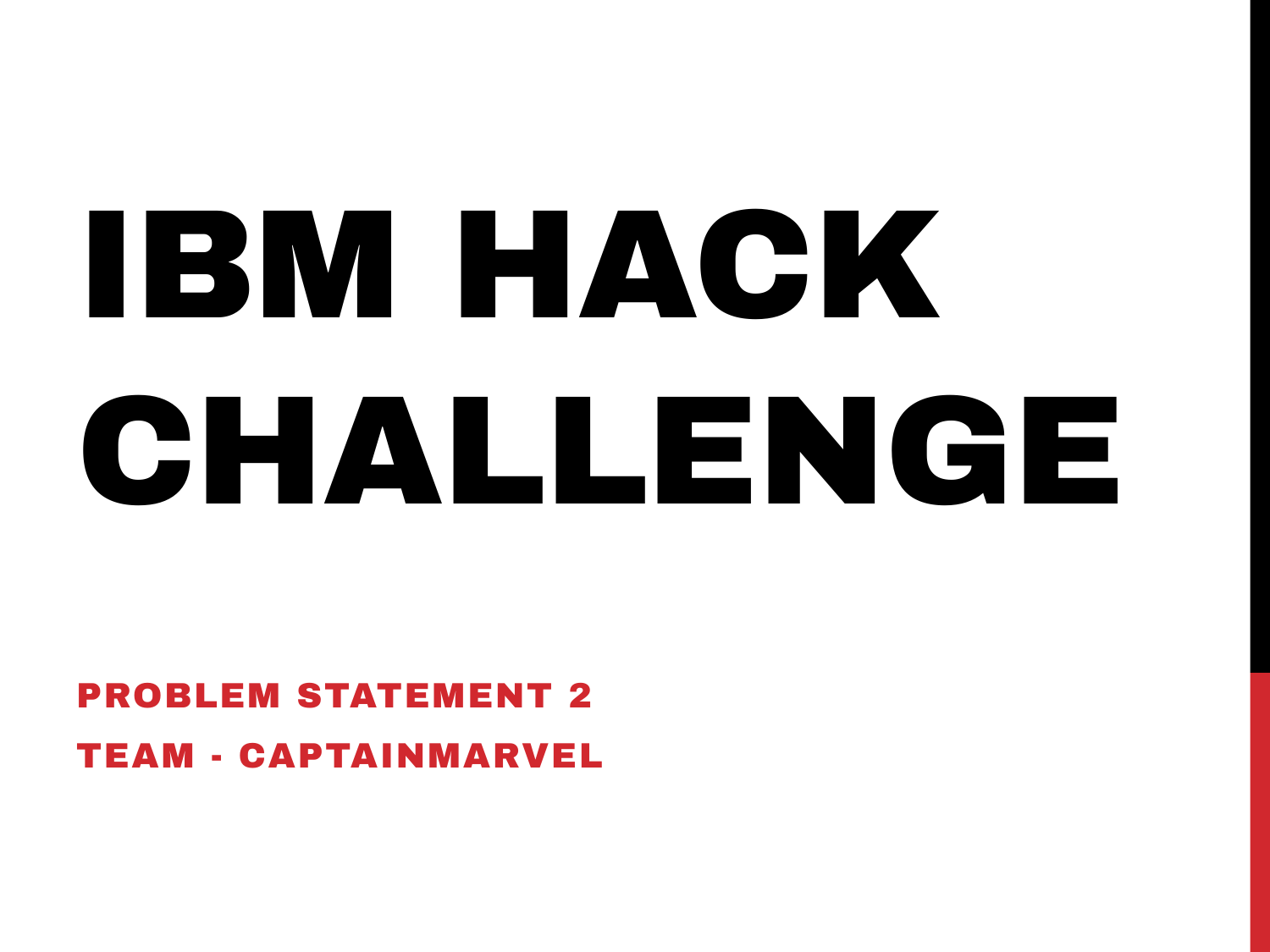

# IBM Hack CHallenge
Problem Statement 2
Team - CaptainMarvel